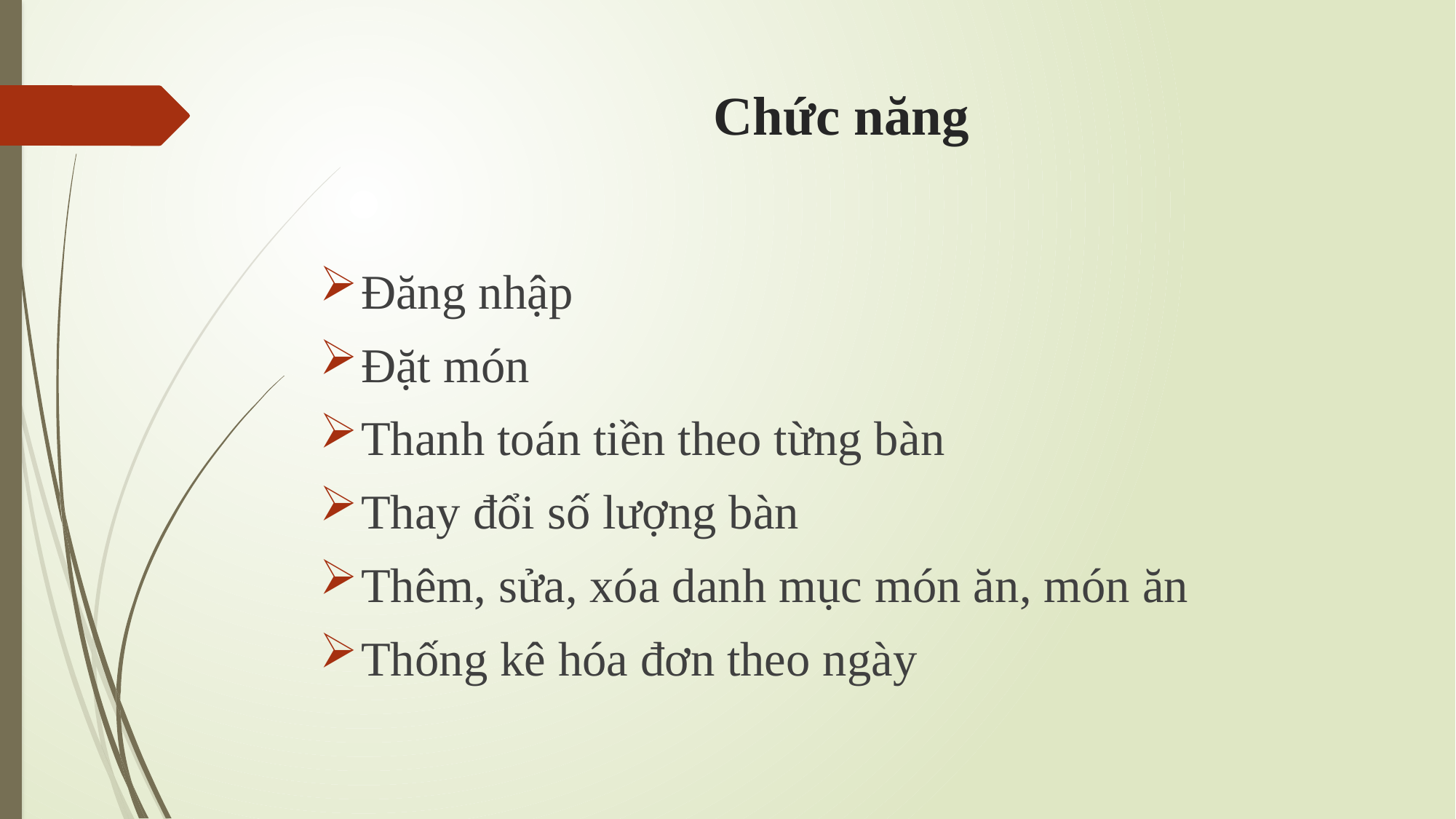

# Chức năng
Đăng nhập
Đặt món
Thanh toán tiền theo từng bàn
Thay đổi số lượng bàn
Thêm, sửa, xóa danh mục món ăn, món ăn
Thống kê hóa đơn theo ngày